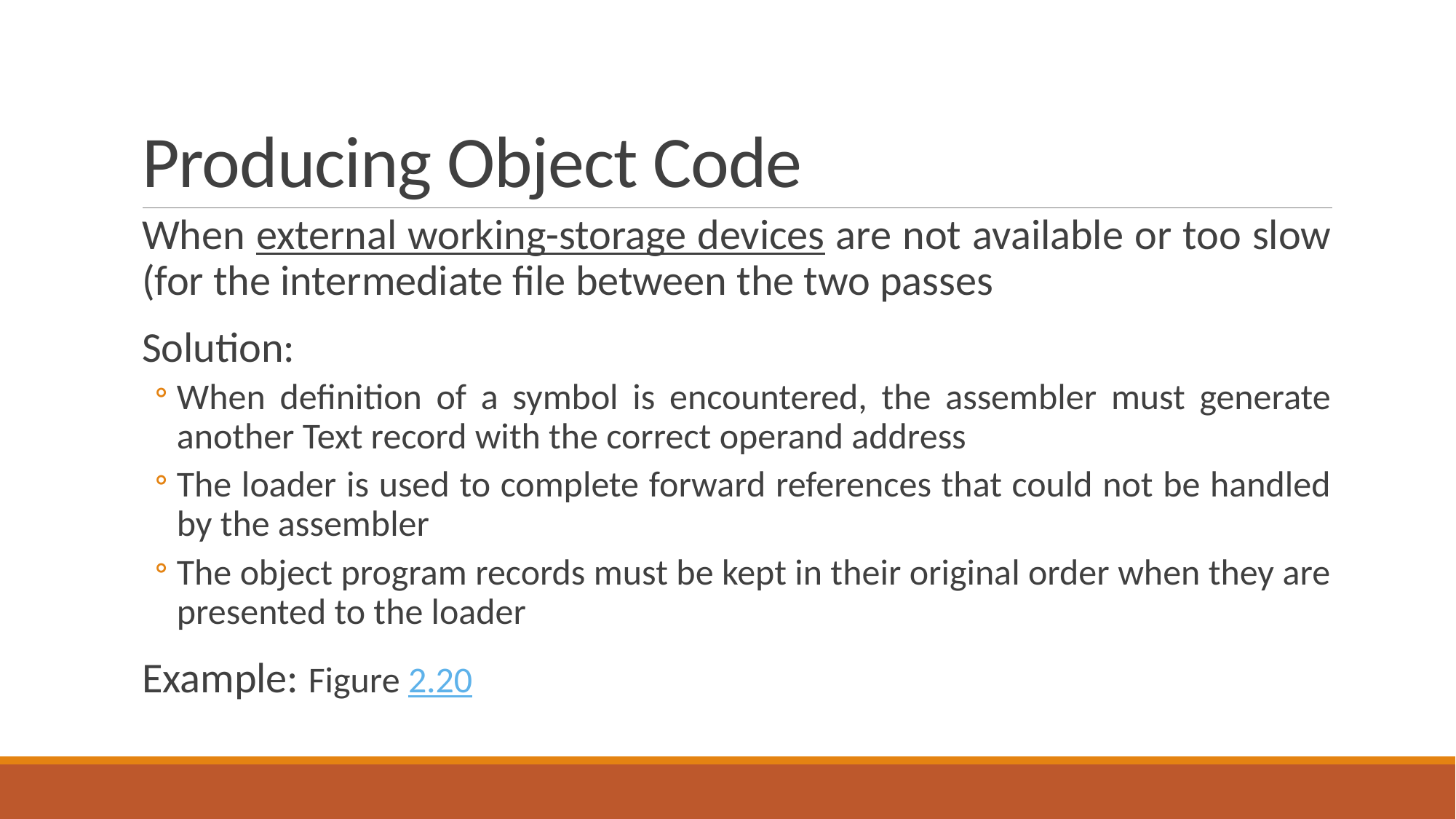

# Producing Object Code
When external working-storage devices are not available or too slow (for the intermediate file between the two passes
Solution:
When definition of a symbol is encountered, the assembler must generate another Text record with the correct operand address
The loader is used to complete forward references that could not be handled by the assembler
The object program records must be kept in their original order when they are presented to the loader
Example: Figure 2.20